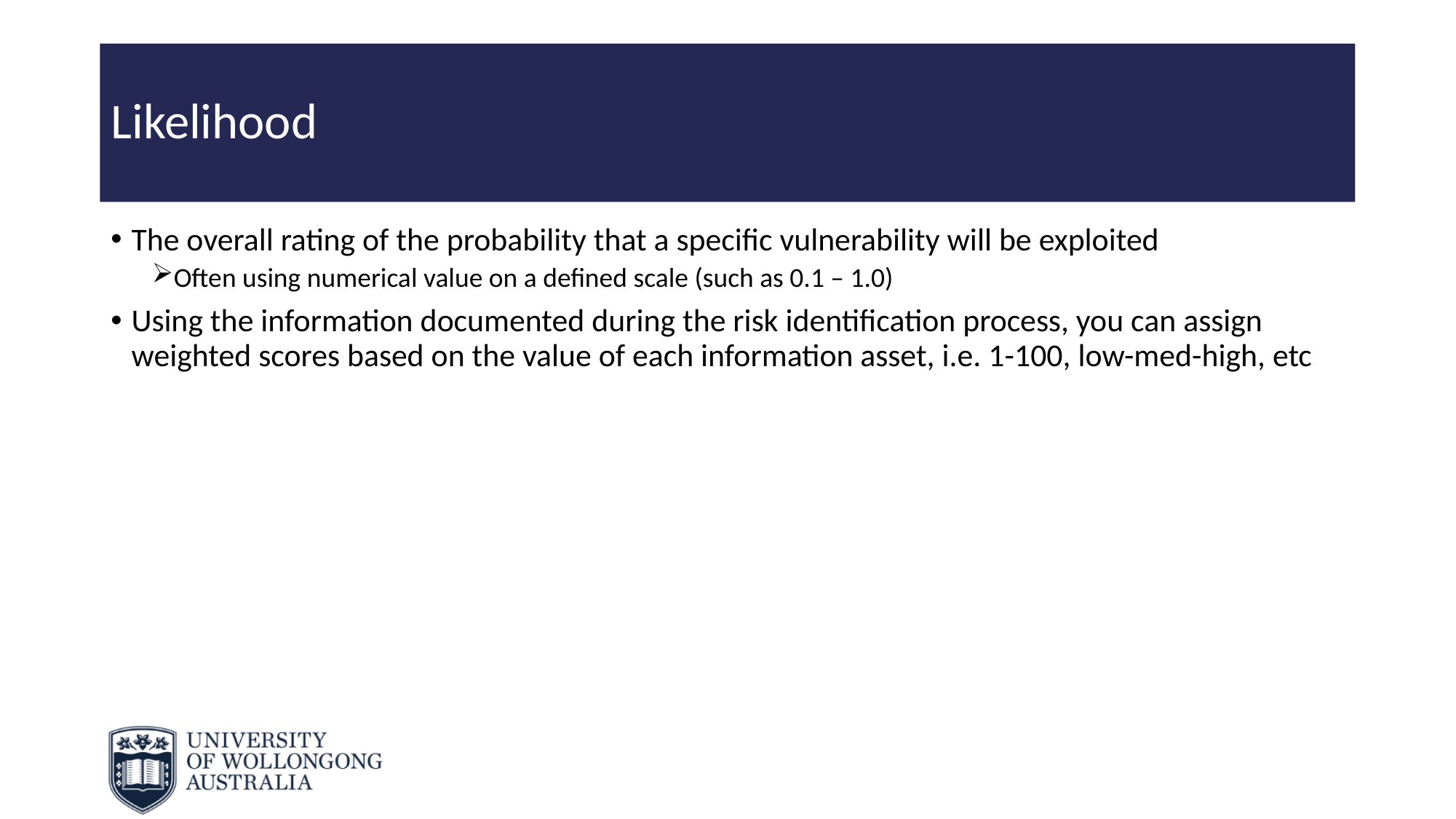

# Likelihood
The overall rating of the probability that a specific vulnerability will be exploited
Often using numerical value on a defined scale (such as 0.1 – 1.0)
Using the information documented during the risk identification process, you can assign weighted scores based on the value of each information asset, i.e. 1-100, low-med-high, etc